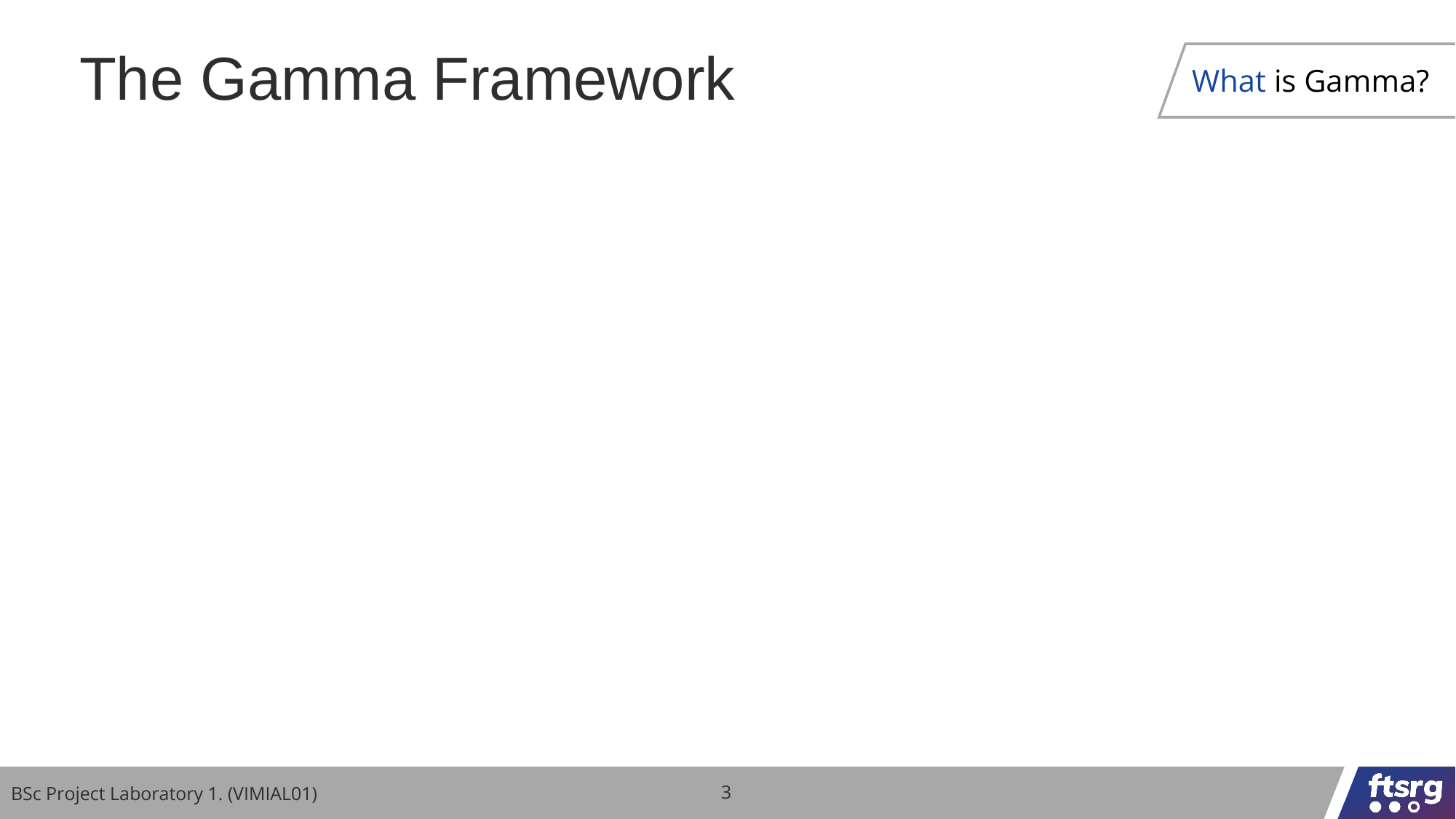

# The Gamma Framework

What is Gamma?

BSc Project Laboratory 1. (VIMIAL01)
3